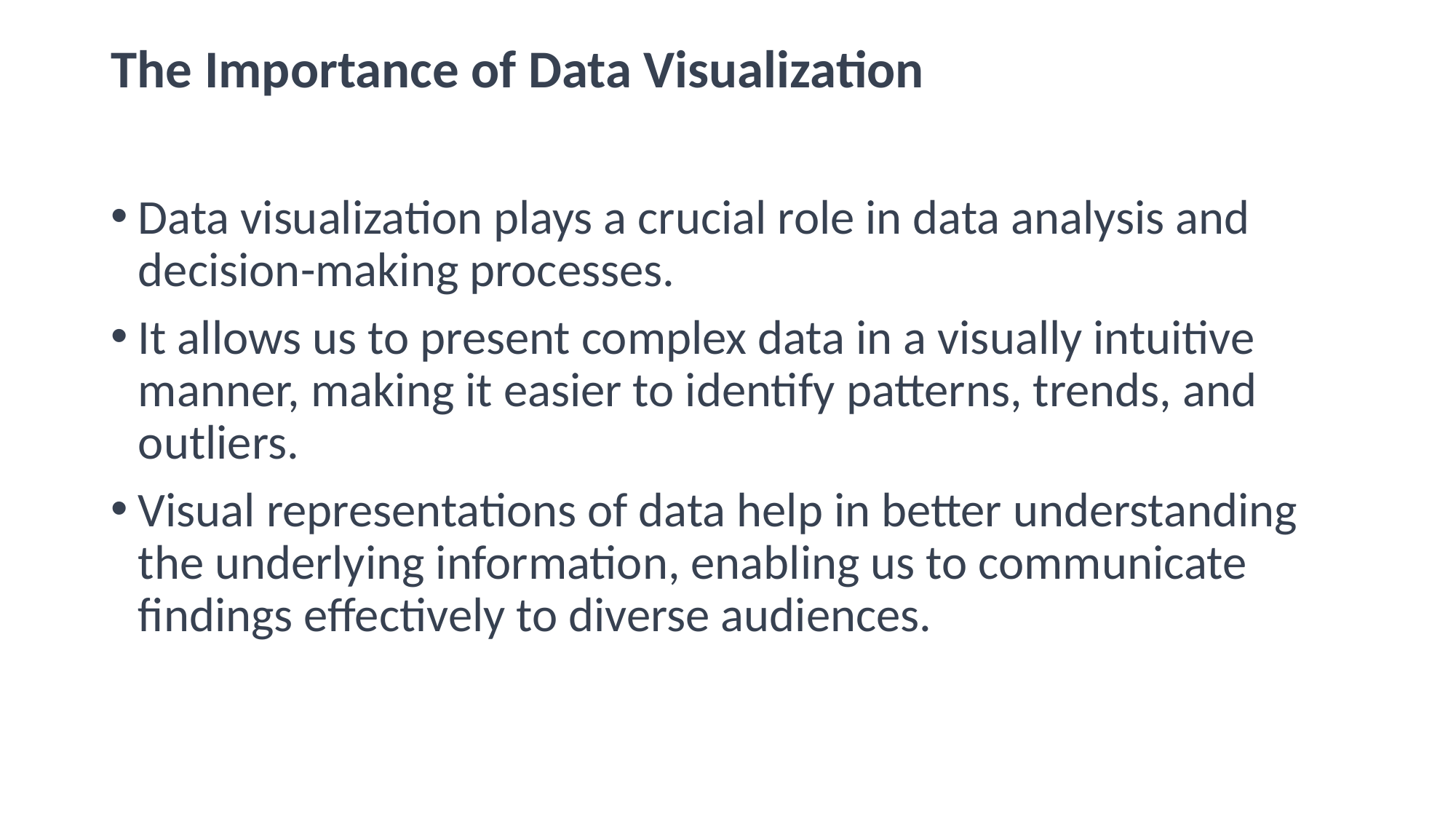

# The Importance of Data Visualization
Data visualization plays a crucial role in data analysis and decision-making processes.
It allows us to present complex data in a visually intuitive manner, making it easier to identify patterns, trends, and outliers.
Visual representations of data help in better understanding the underlying information, enabling us to communicate findings effectively to diverse audiences.